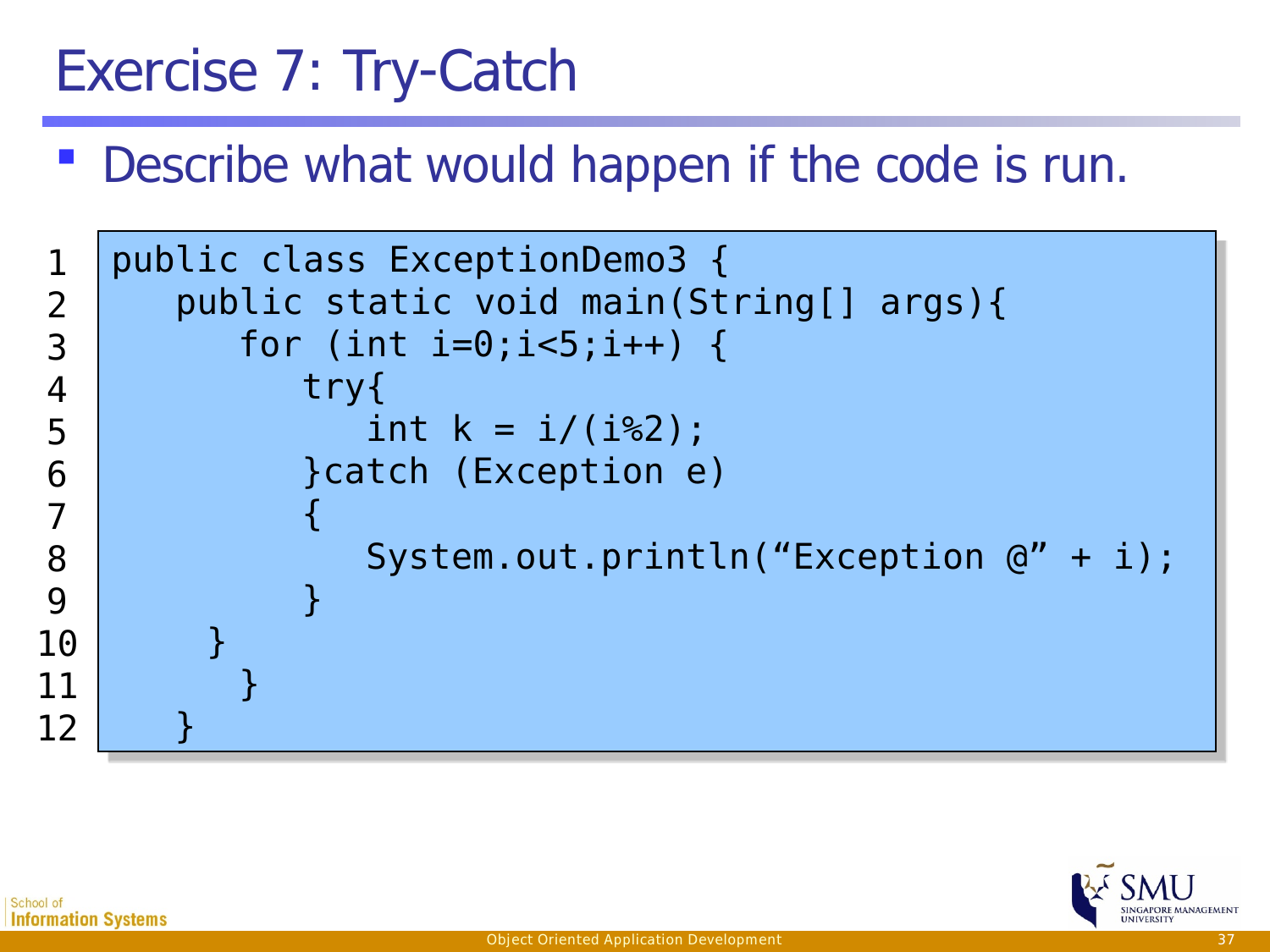

# Exercise 7: Try-Catch
Describe what would happen if the code is run.
public class ExceptionDemo3 {
   public static void main(String[] args){
		for (int i=0;i<5;i++) {
		try{
		   int k = i/(i%2);
		}catch (Exception e)
		{
		   System.out.println(“Exception @” + i);
		}
	}
   }
}
1
2
3
4
5
6
7
8
9
10
11
12

                        37
Object Oriented Application Development